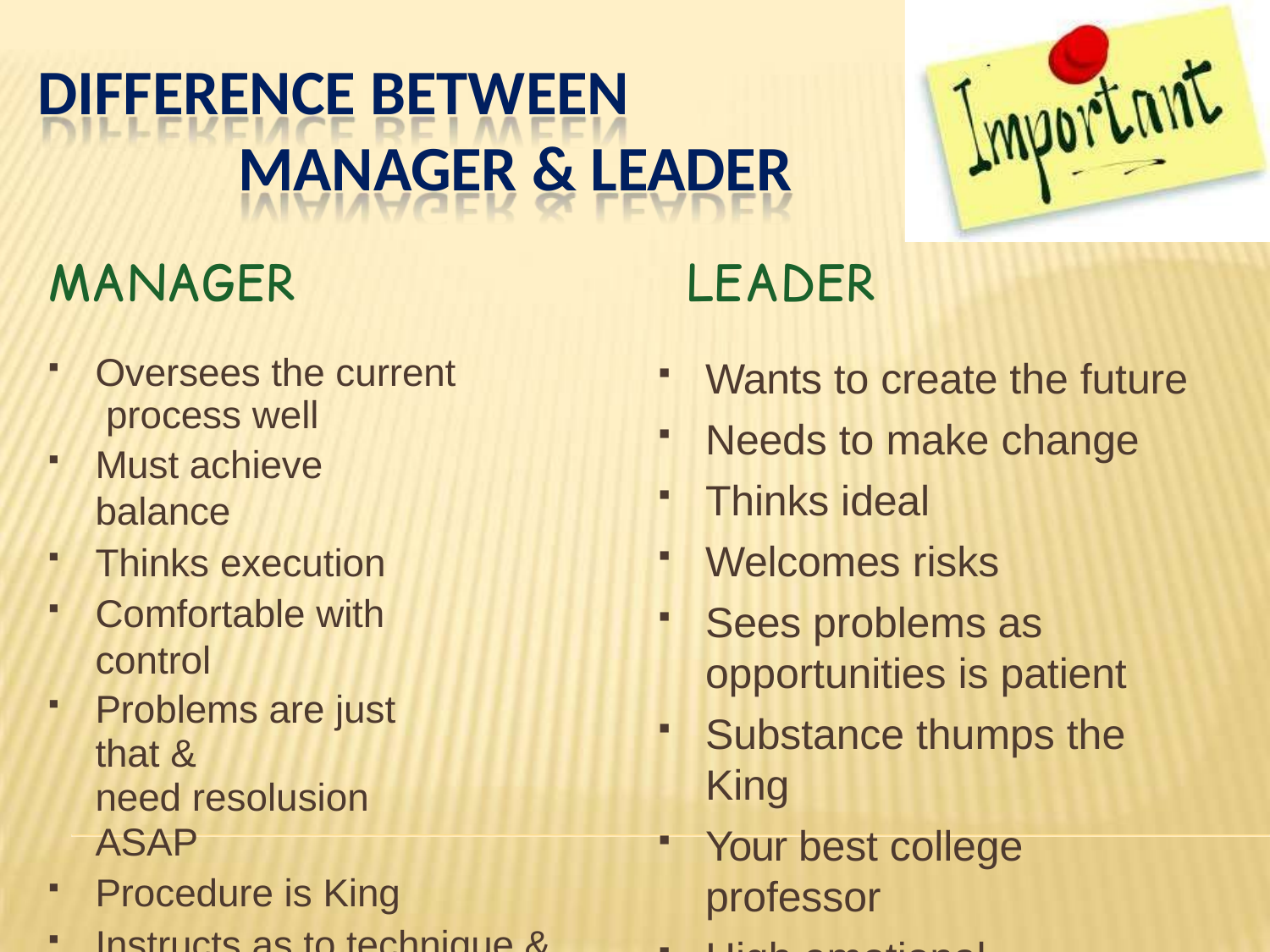

# DIFFERENCE BETWEEN
MANAGER & LEADER
MANAGER
Oversees the current  process well
Must achieve balance
Thinks execution
Comfortable with control
Problems are just that &
need resolusion ASAP
Procedure is King
Instructs as to technique &  process
Impersonal,remote
LEADER
Wants to create the future
Needs to make change
Thinks ideal
Welcomes risks
Sees problems as  opportunities is patient
Substance thumps the King
Your best college professor
High emotional intelligence